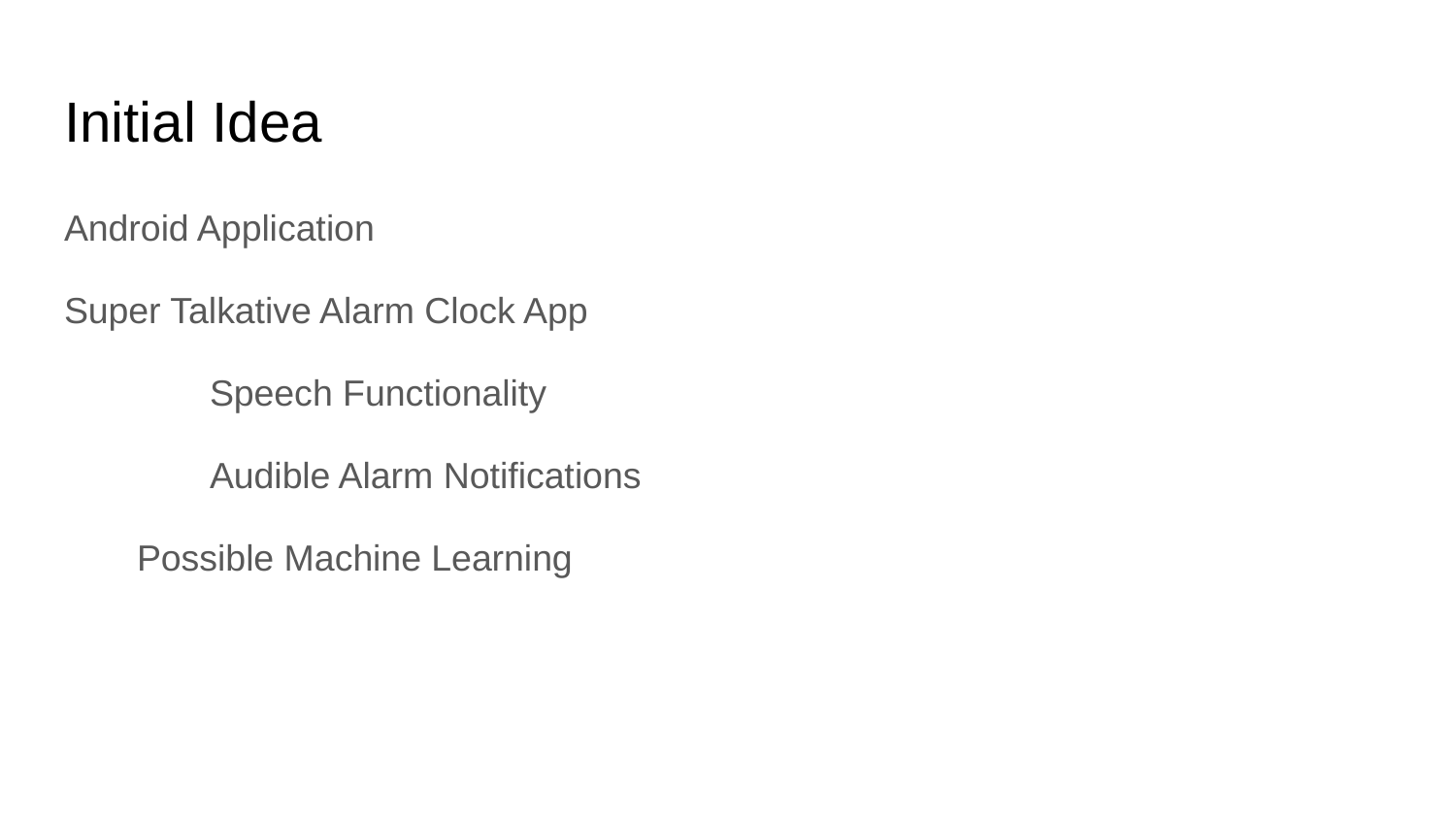

# Initial Idea
Android Application
Super Talkative Alarm Clock App
	Speech Functionality
	Audible Alarm Notifications
Possible Machine Learning